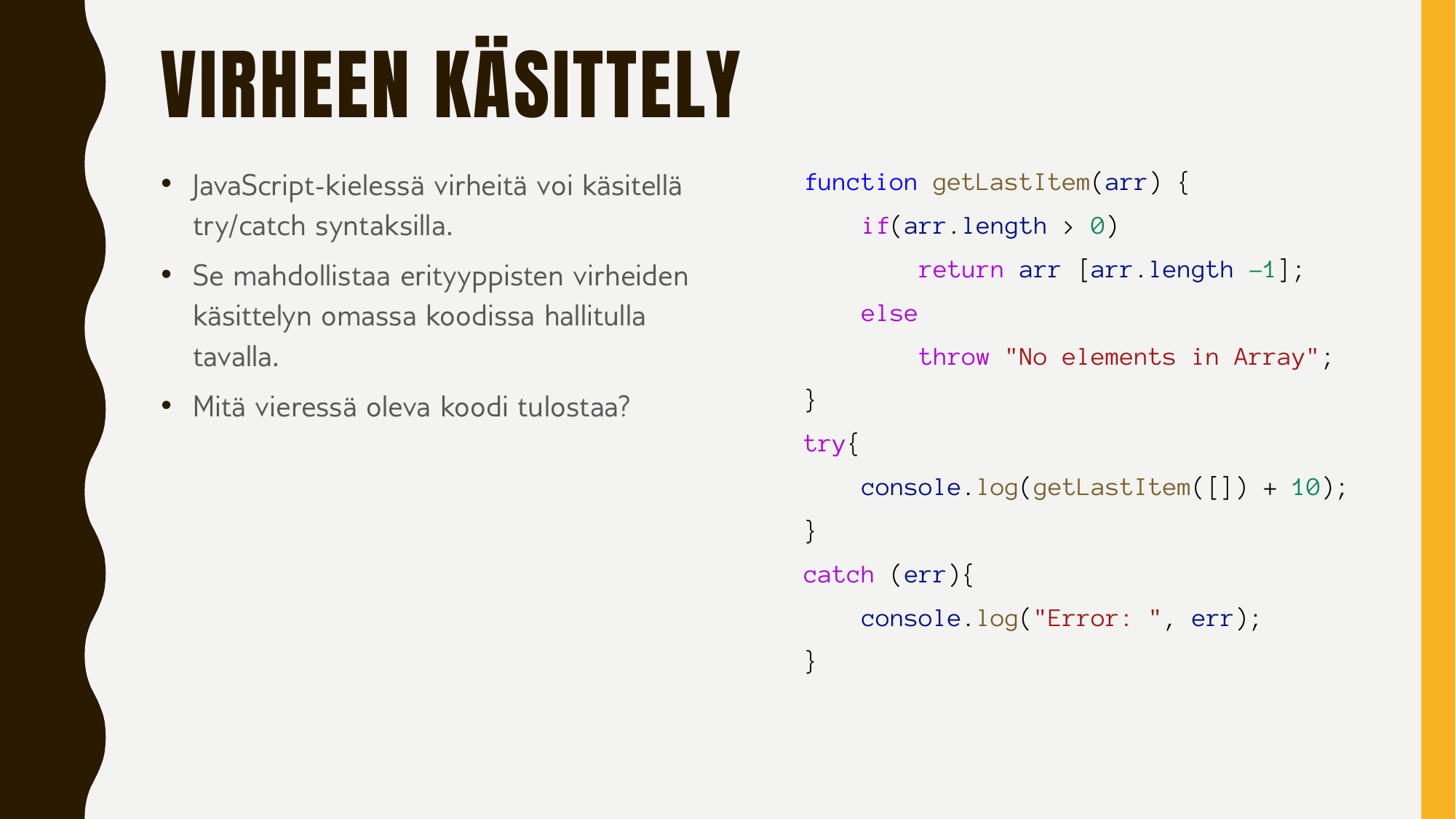

# Virheen käsittely
JavaScript-kielessä virheitä voi käsitellä try/catch syntaksilla.
Se mahdollistaa erityyppisten virheiden käsittelyn omassa koodissa hallitulla tavalla.
Mitä vieressä oleva koodi tulostaa?

function getLastItem(arr) {
    if(arr.length > 0)
        return arr [arr.length -1];
    else
        throw "No elements in Array";
}
try{
    console.log(getLastItem([]) + 10);
}
catch (err){
    console.log("Error: ", err);
}